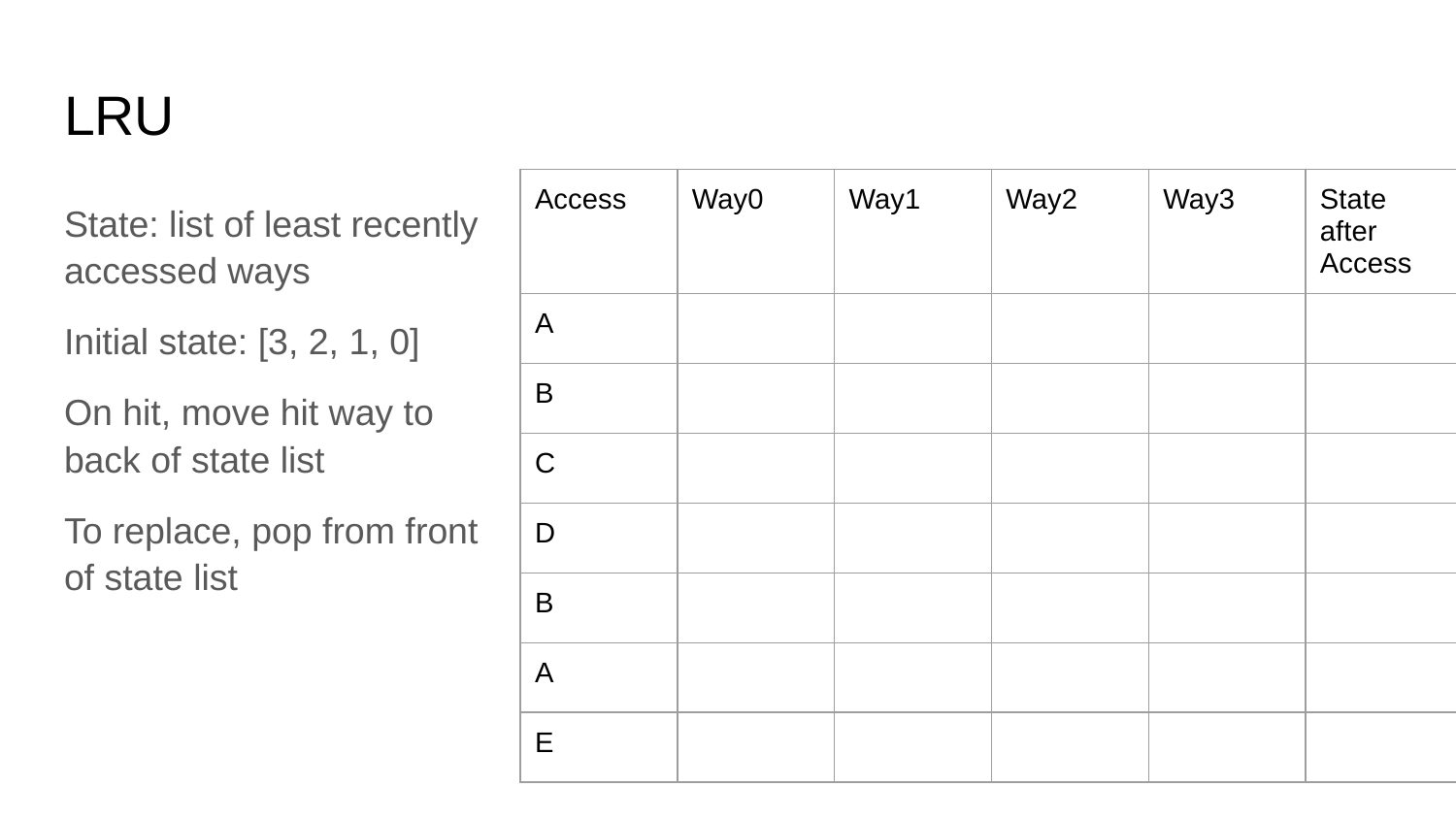

# LRU
| Access | Way0 | Way1 | Way2 | Way3 | State after Access |
| --- | --- | --- | --- | --- | --- |
| A |  |  |  |  |  |
| B |  |  |  |  |  |
| C |  |  |  |  |  |
| D |  |  |  |  |  |
| B |  |  |  |  |  |
| A |  |  |  |  |  |
| E |  |  |  |  |  |
State: list of least recently accessed ways
Initial state: [3, 2, 1, 0]
On hit, move hit way to back of state list
To replace, pop from front of state list